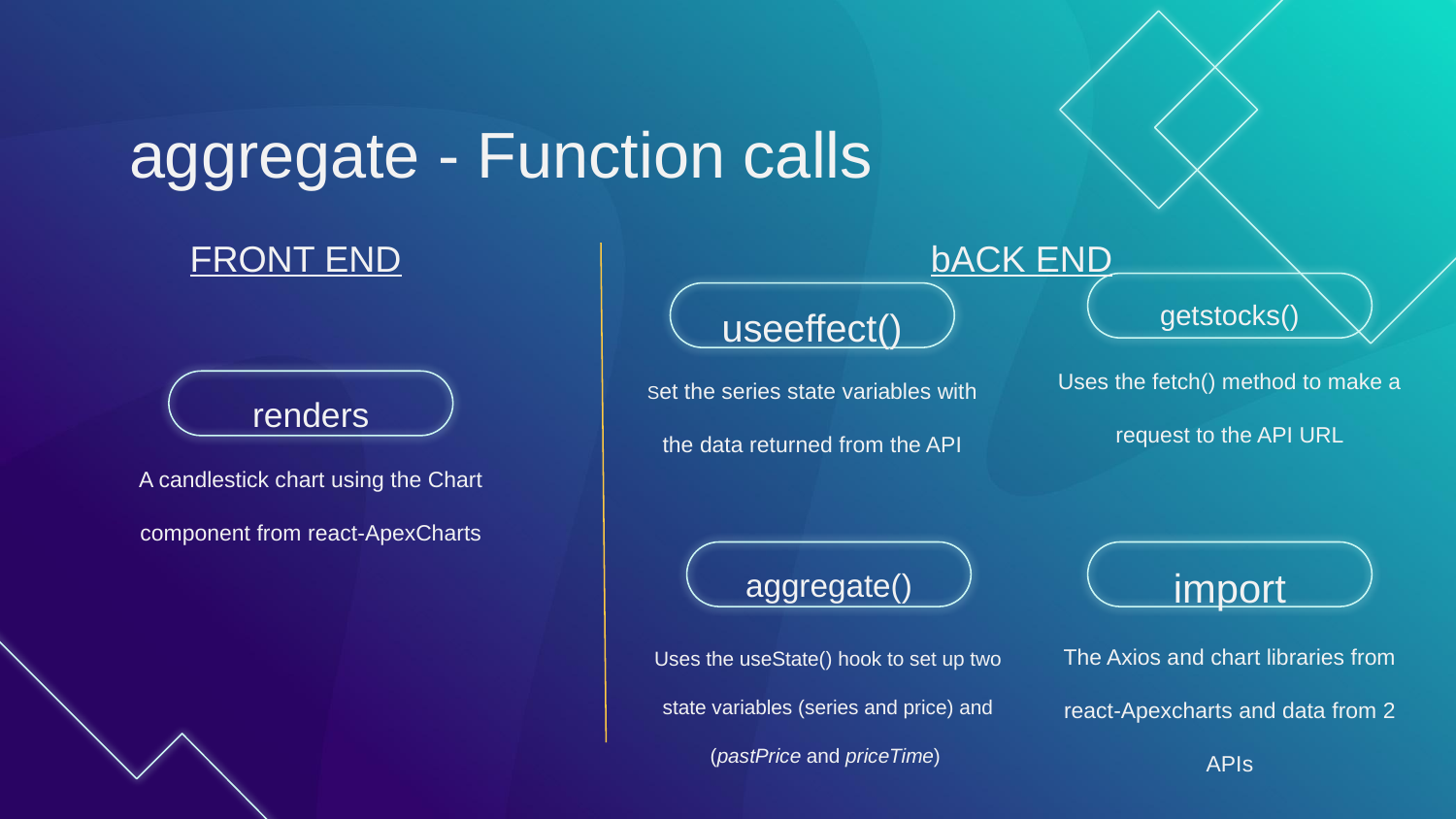

# aggregate - Function calls
FRONT END
bACK END

getstocks()
useeffect()
Uses the fetch() method to make a request to the API URL
Set the series state variables with the data returned from the API

renders
A candlestick chart using the Chart component from react-ApexCharts

aggregate()
import
Uses the useState() hook to set up two state variables (series and price) and (pastPrice and priceTime)
The Axios and chart libraries from react-Apexcharts and data from 2 APIs